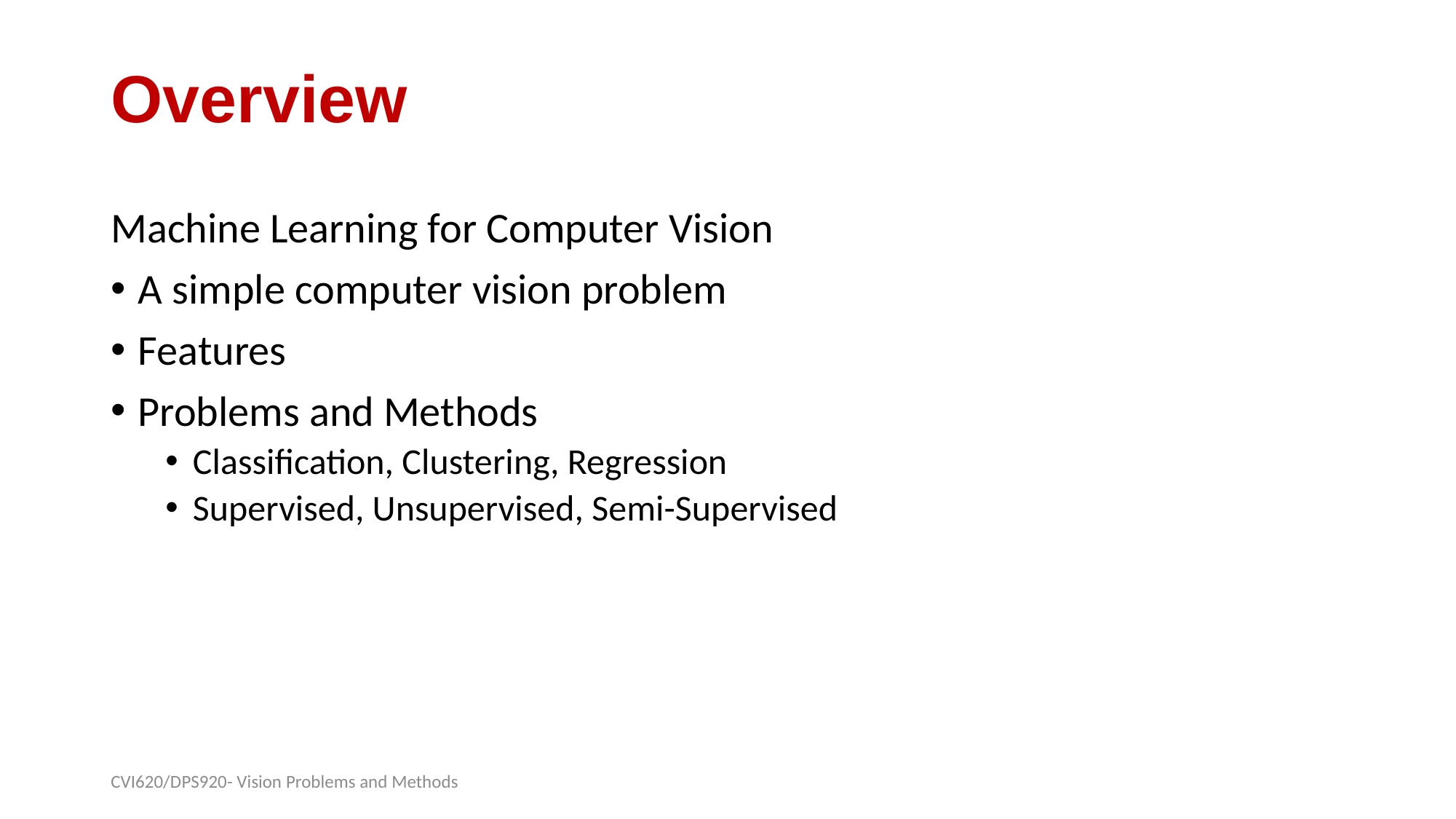

# Overview
Machine Learning for Computer Vision
A simple computer vision problem
Features
Problems and Methods
Classification, Clustering, Regression
Supervised, Unsupervised, Semi-Supervised
CVI620/DPS920- Vision Problems and Methods
2